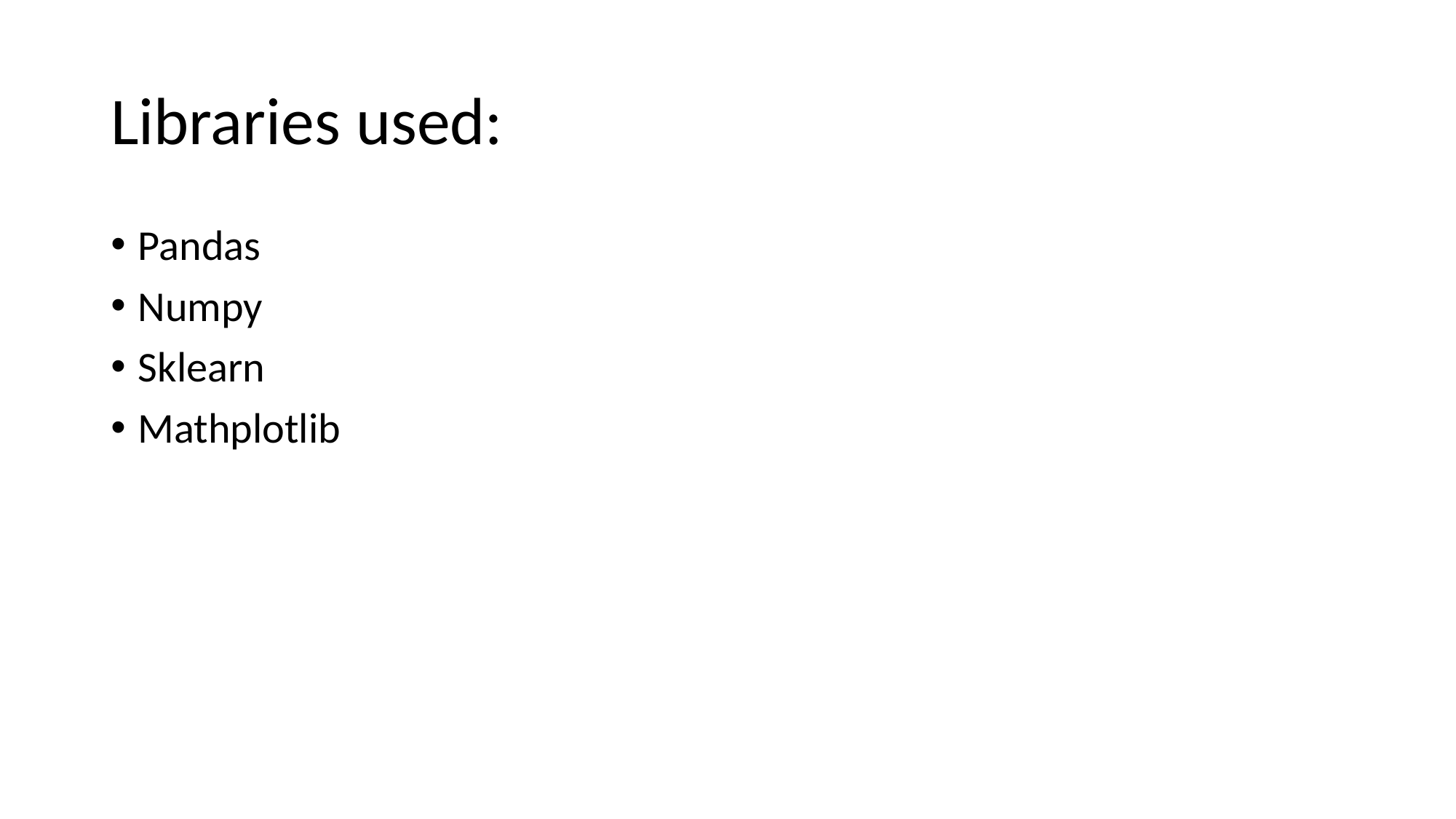

# Libraries used:
Pandas
Numpy
Sklearn
Mathplotlib